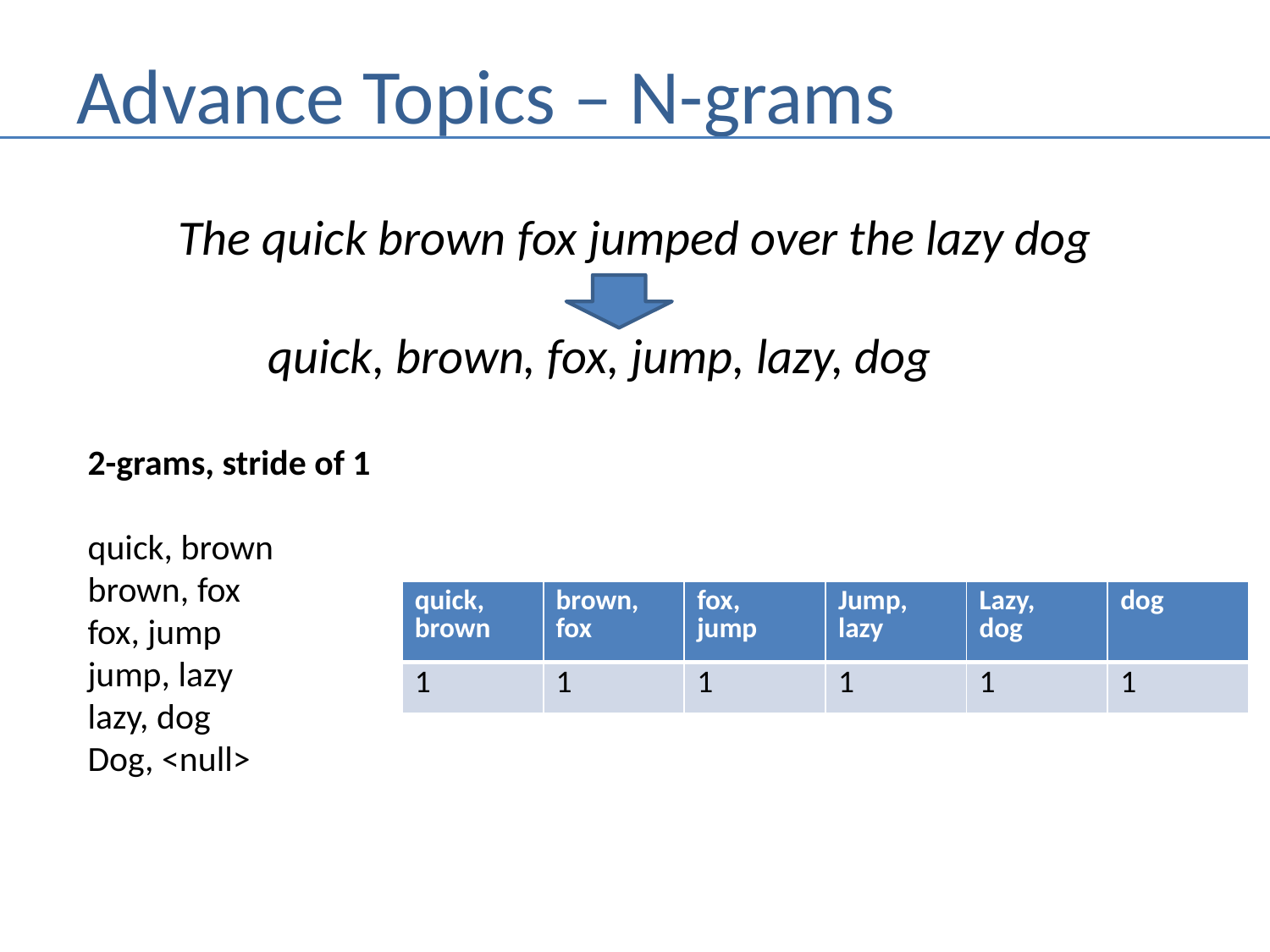

# Advance Topics – N-grams

The quick brown fox jumped over the lazy dog

        quick, brown, fox, jump, lazy, dog

2-grams, stride of 1

quick, brown
brown, fox
fox, jump
jump, lazy
lazy, dog
Dog, <null>
| quick, brown | brown, fox | fox, jump | Jump, lazy | Lazy, dog | dog |
| --- | --- | --- | --- | --- | --- |
| 1 | 1 | 1 | 1 | 1 | 1 |